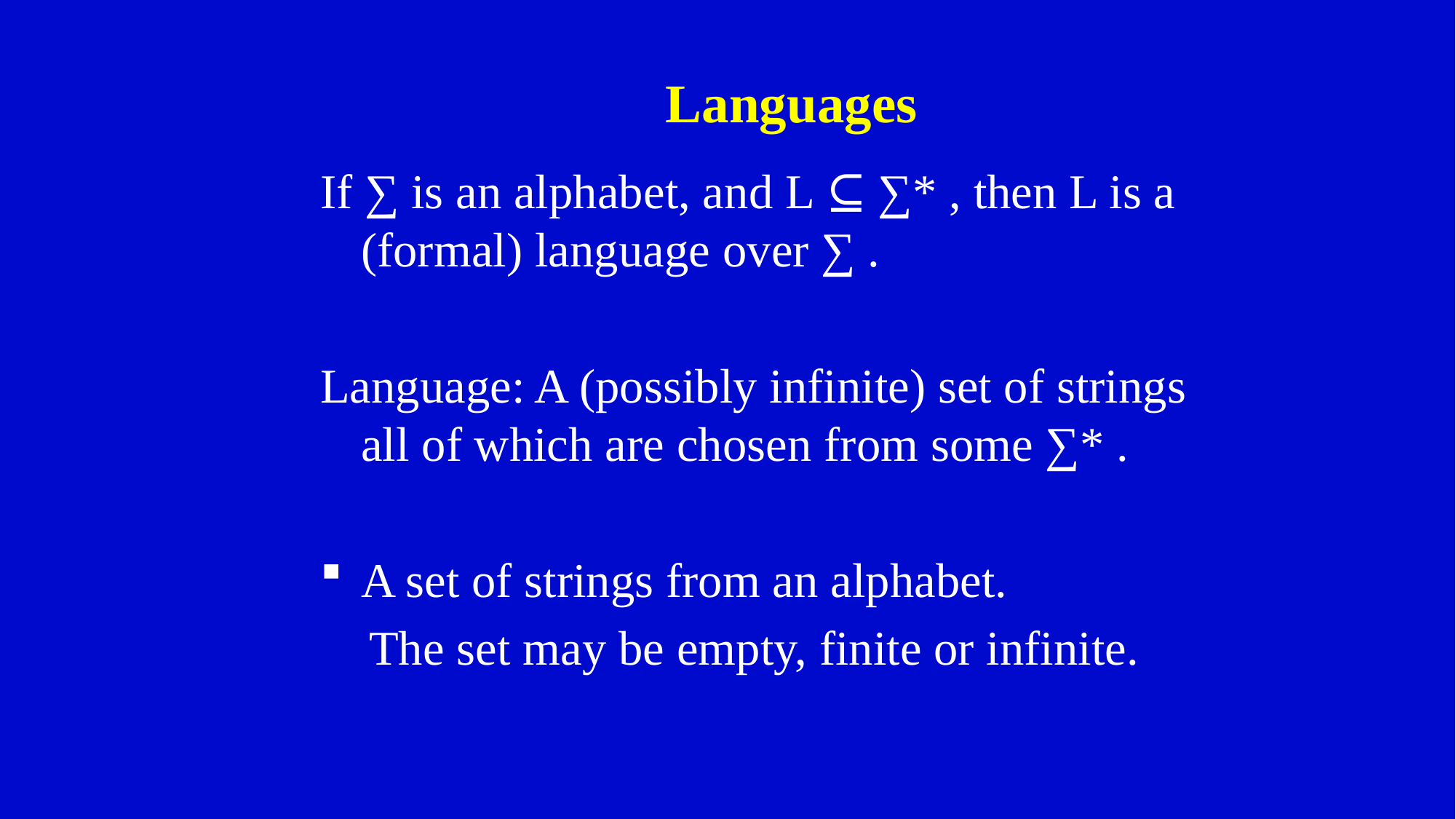

# Languages
If ∑ is an alphabet, and L ⊆ ∑* , then L is a (formal) language over ∑ .

Language: A (possibly infinite) set of strings all of which are chosen from some ∑* .

A set of strings from an alphabet.
    The set may be empty, finite or infinite.